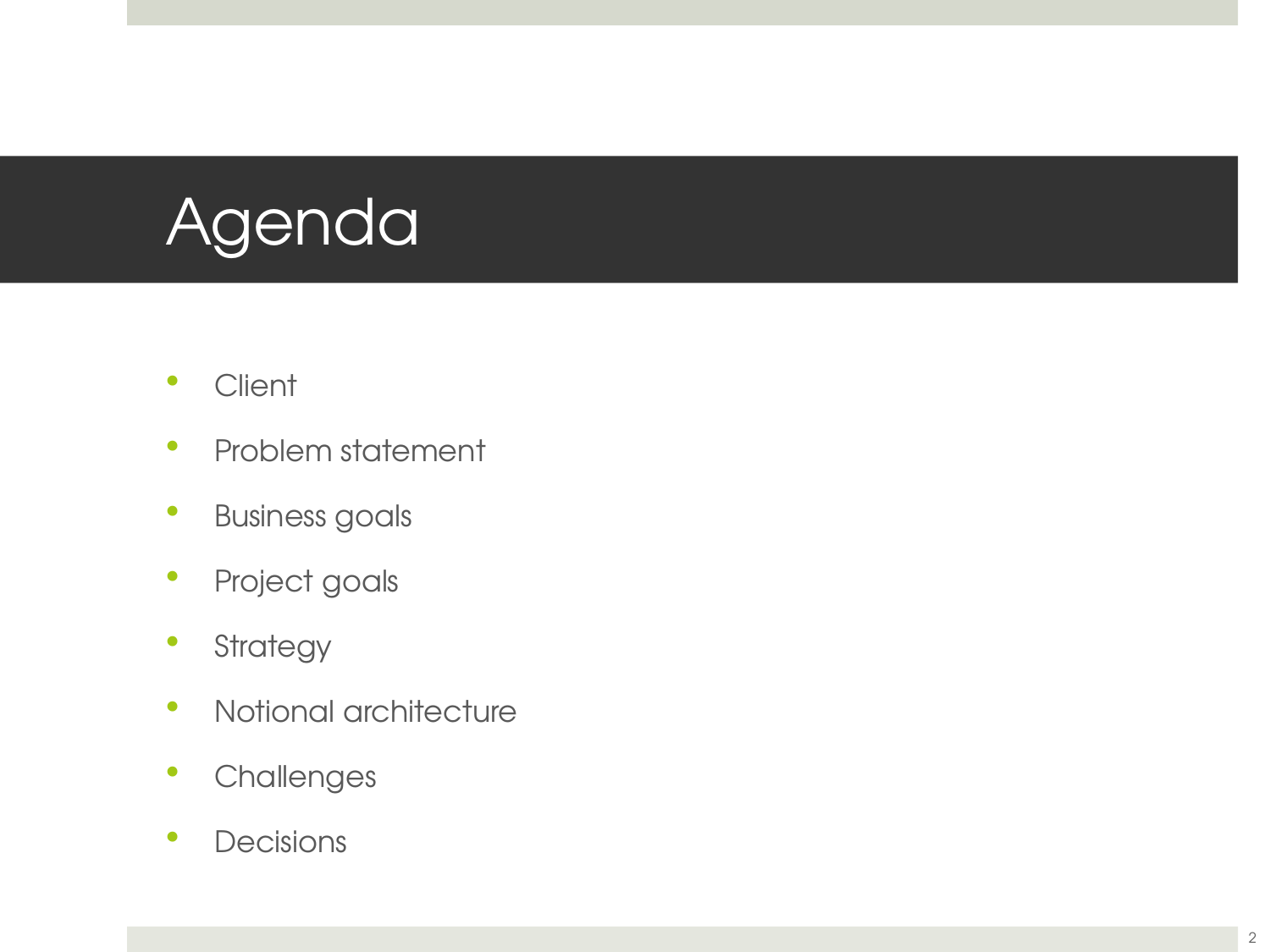

# Agenda
Client
Problem statement
Business goals
Project goals
Strategy
Notional architecture
Challenges
Decisions

2